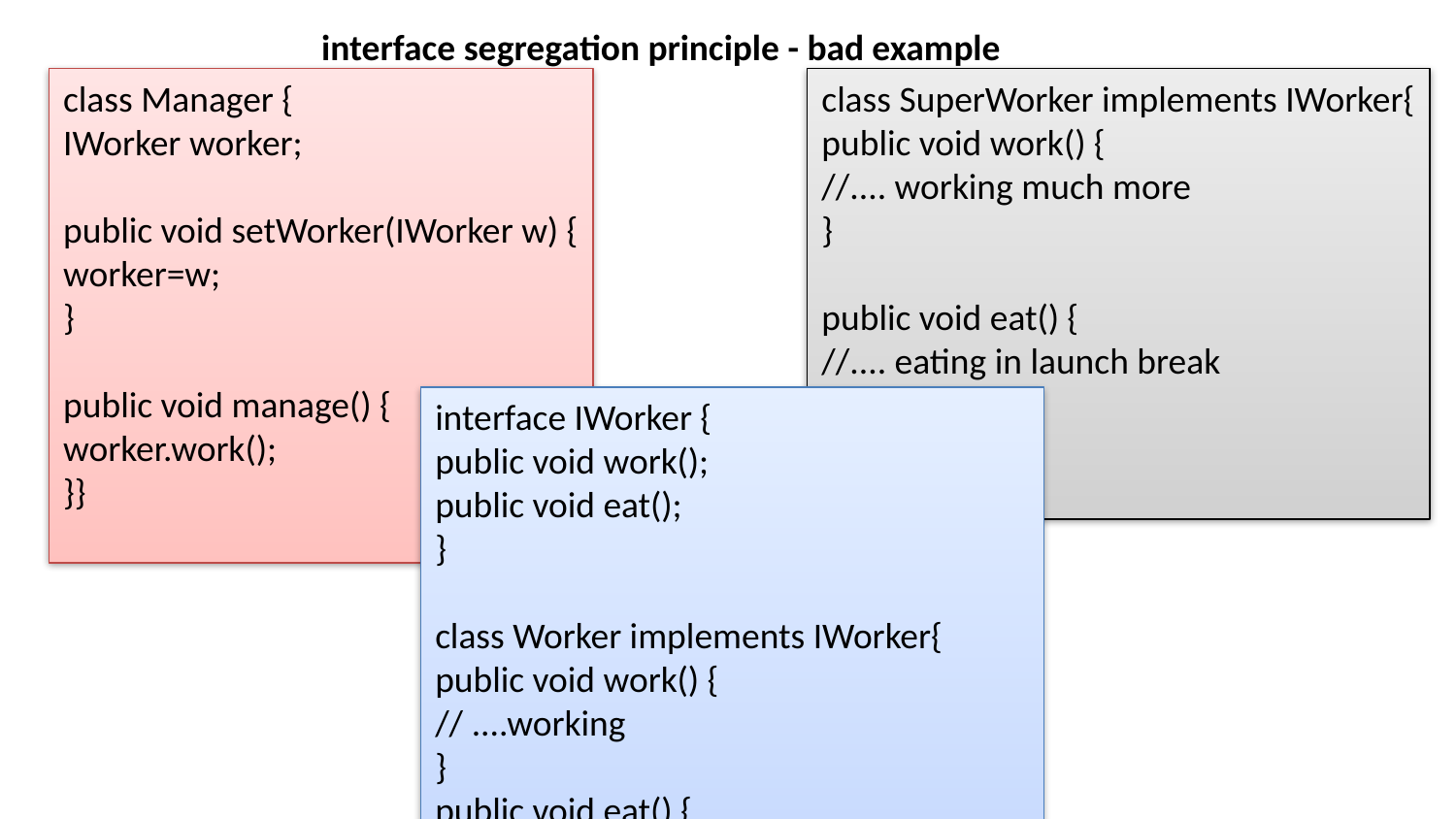

interface segregation principle - bad example
class Manager {
IWorker worker;
public void setWorker(IWorker w) {
worker=w;
}
public void manage() {
worker.work();
}}

class SuperWorker implements IWorker{
public void work() {
//.... working much more
}
public void eat() {
//.... eating in launch break
}
}
interface IWorker {
public void work();
public void eat();
}
class Worker implements IWorker{
public void work() {
// ....working
}
public void eat() {
// ...... eating in launch break
}
}